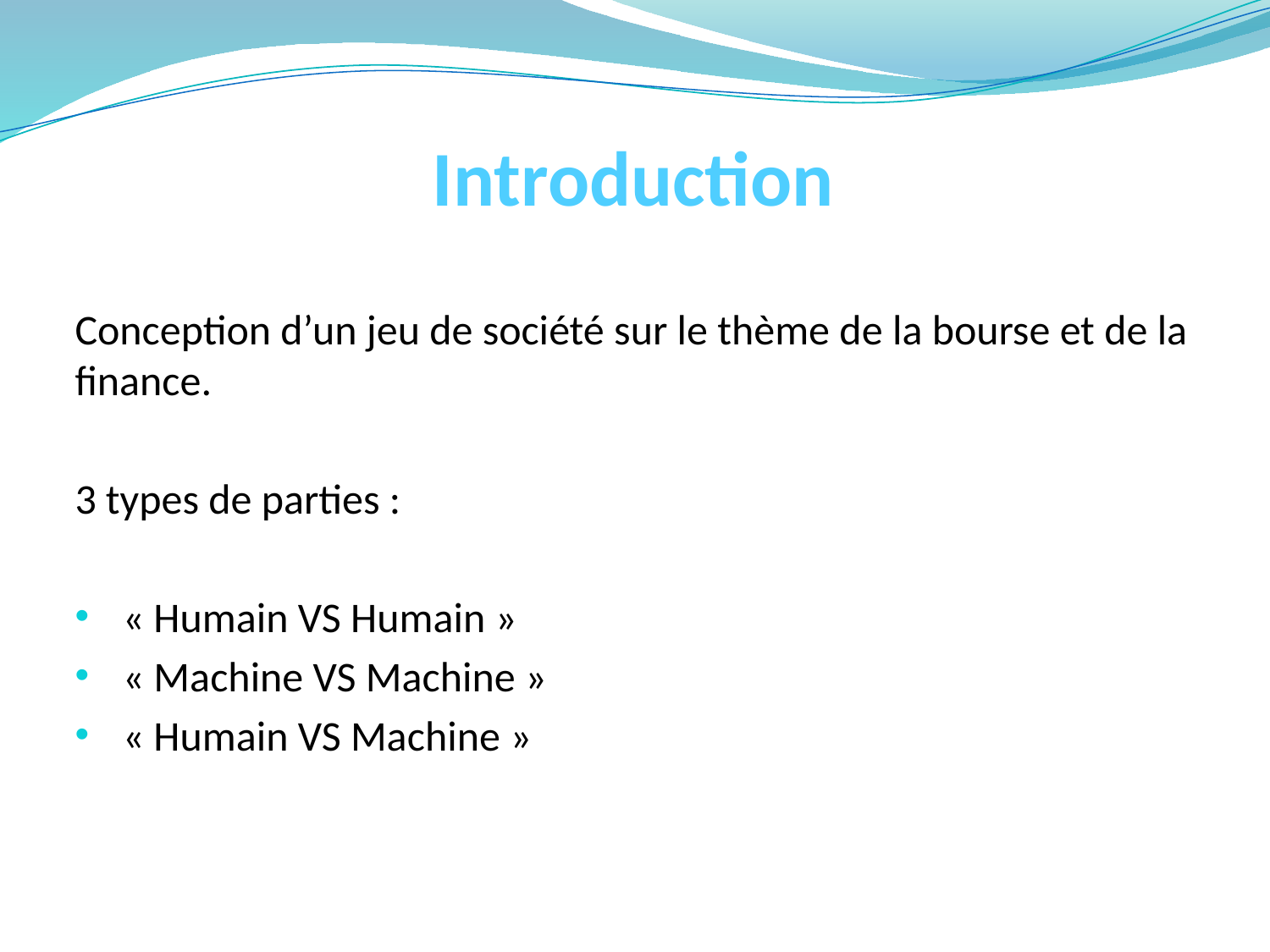

# Introduction
Conception d’un jeu de société sur le thème de la bourse et de la finance.

3 types de parties :

« Humain VS Humain »
« Machine VS Machine »
« Humain VS Machine »